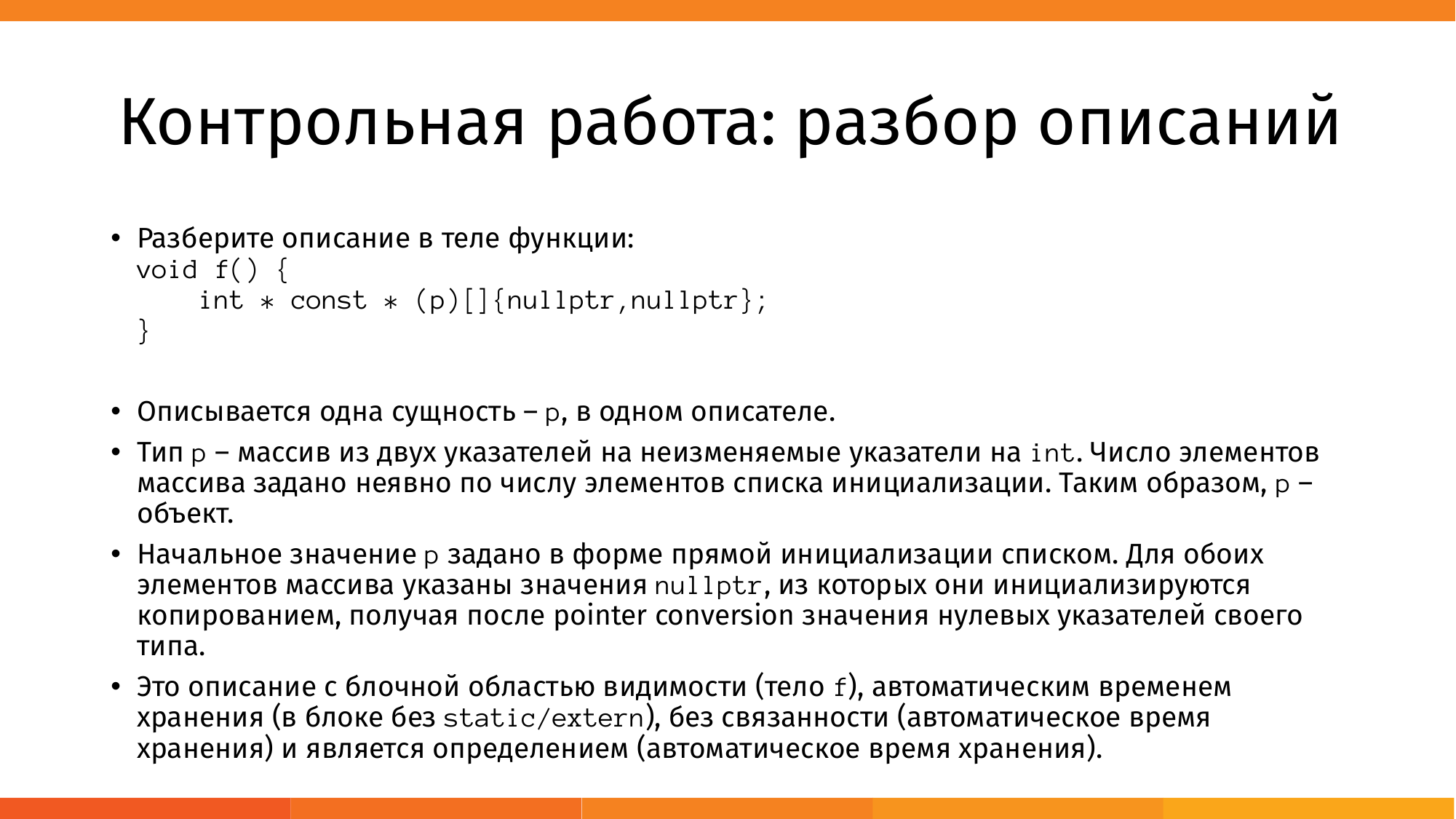

# Контрольная работа: разбор описаний
Разберите описание в теле функции:
void f() {
    int * const * (p)[]{nullptr,nullptr};
}

Описывается одна сущность – p, в одном описателе.
Тип p – массив из двух указателей на неизменяемые указатели на int. Число элементов массива задано неявно по числу элементов списка инициализации. Таким образом, p – объект.
Начальное значение p задано в форме прямой инициализации списком. Для обоих элементов массива указаны значения nullptr, из которых они инициализируются копированием, получая после pointer conversion значения нулевых указателей своего типа.
Это описание с блочной областью видимости (тело f), автоматическим временем хранения (в блоке без static/extern), без связанности (автоматическое время хранения) и является определением (автоматическое время хранения).